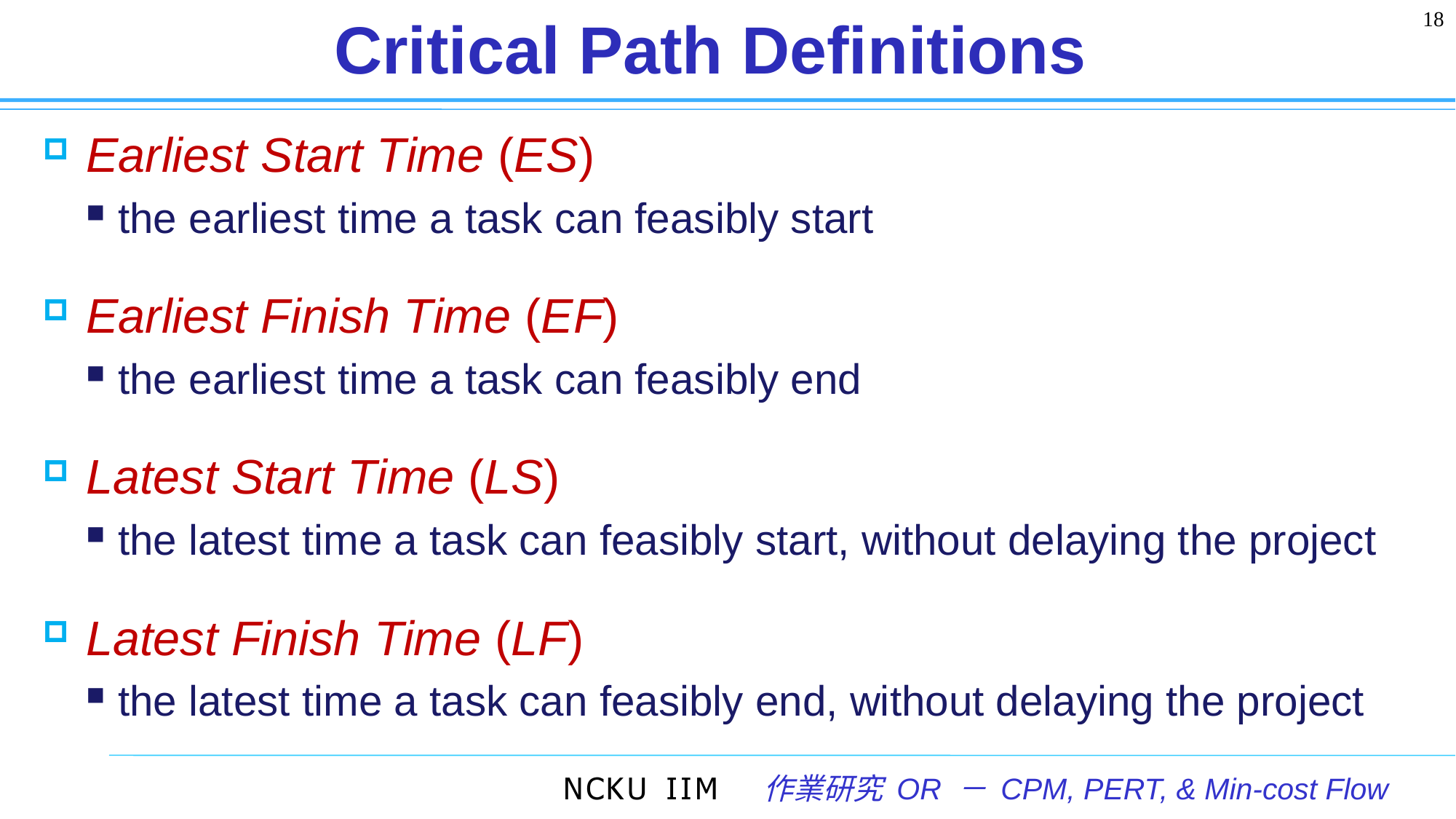

18
# Critical Path Definitions
Earliest Start Time (ES)
the earliest time a task can feasibly start

Earliest Finish Time (EF)
the earliest time a task can feasibly end

Latest Start Time (LS)
the latest time a task can feasibly start, without delaying the project

Latest Finish Time (LF)
the latest time a task can feasibly end, without delaying the project